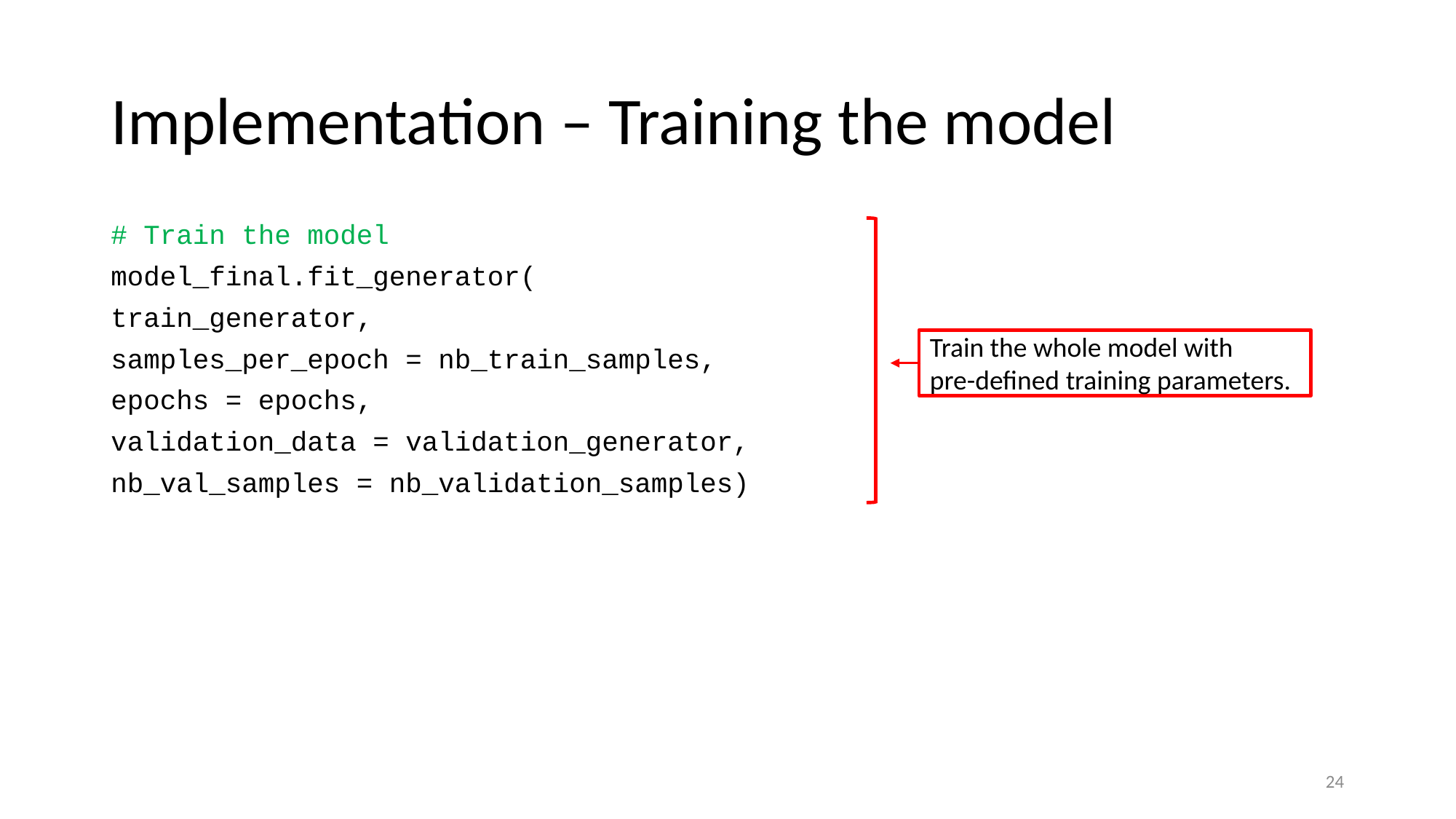

# Implementation – Training the model
# Train the model
model_final.fit_generator(
train_generator,
samples_per_epoch = nb_train_samples,
epochs = epochs,
validation_data = validation_generator,
nb_val_samples = nb_validation_samples)

Train the whole model with
pre-defined training parameters.
24